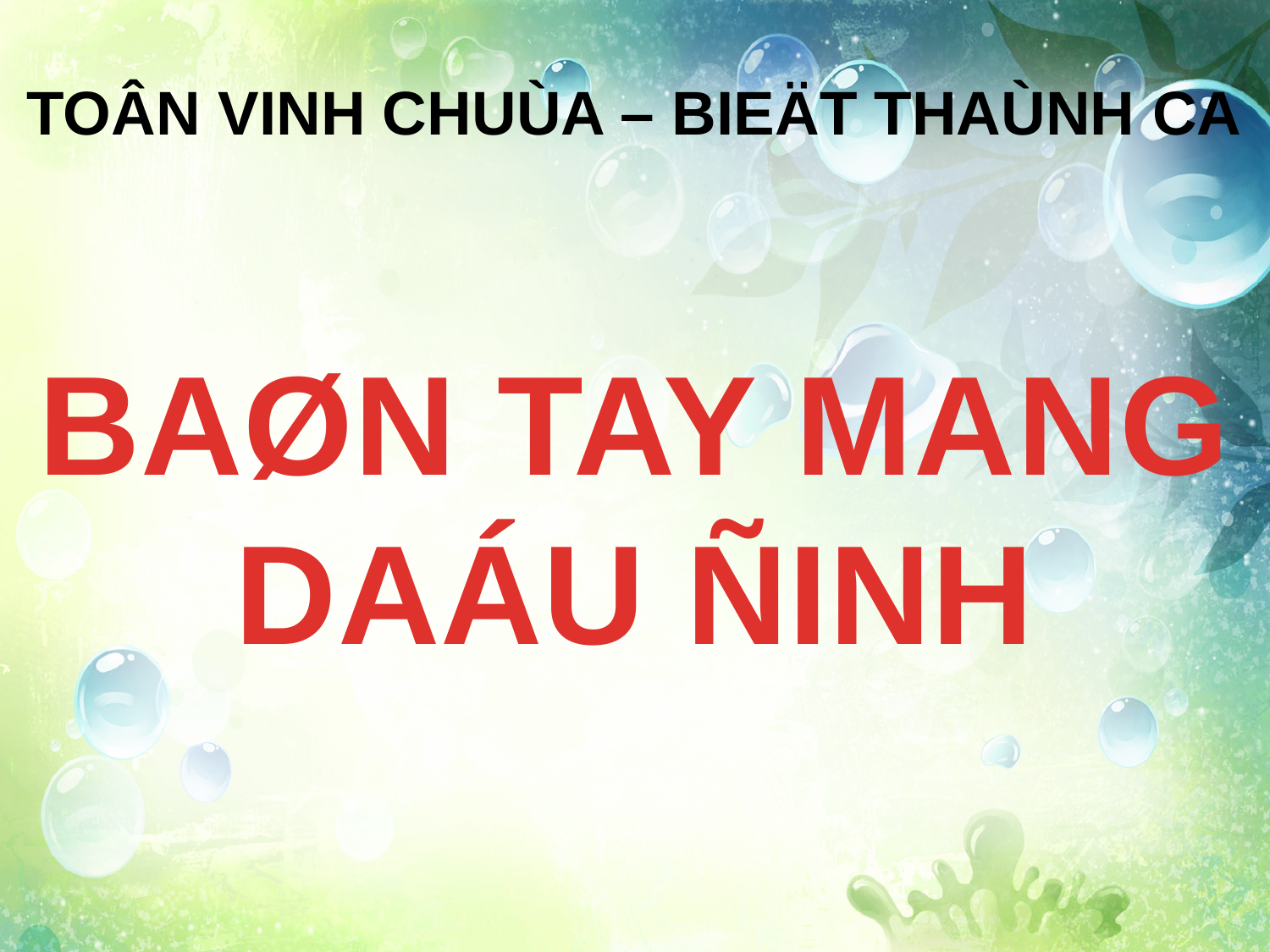

TOÂN VINH CHUÙA – BIEÄT THAÙNH CA
BAØN TAY MANG DAÁU ÑINH